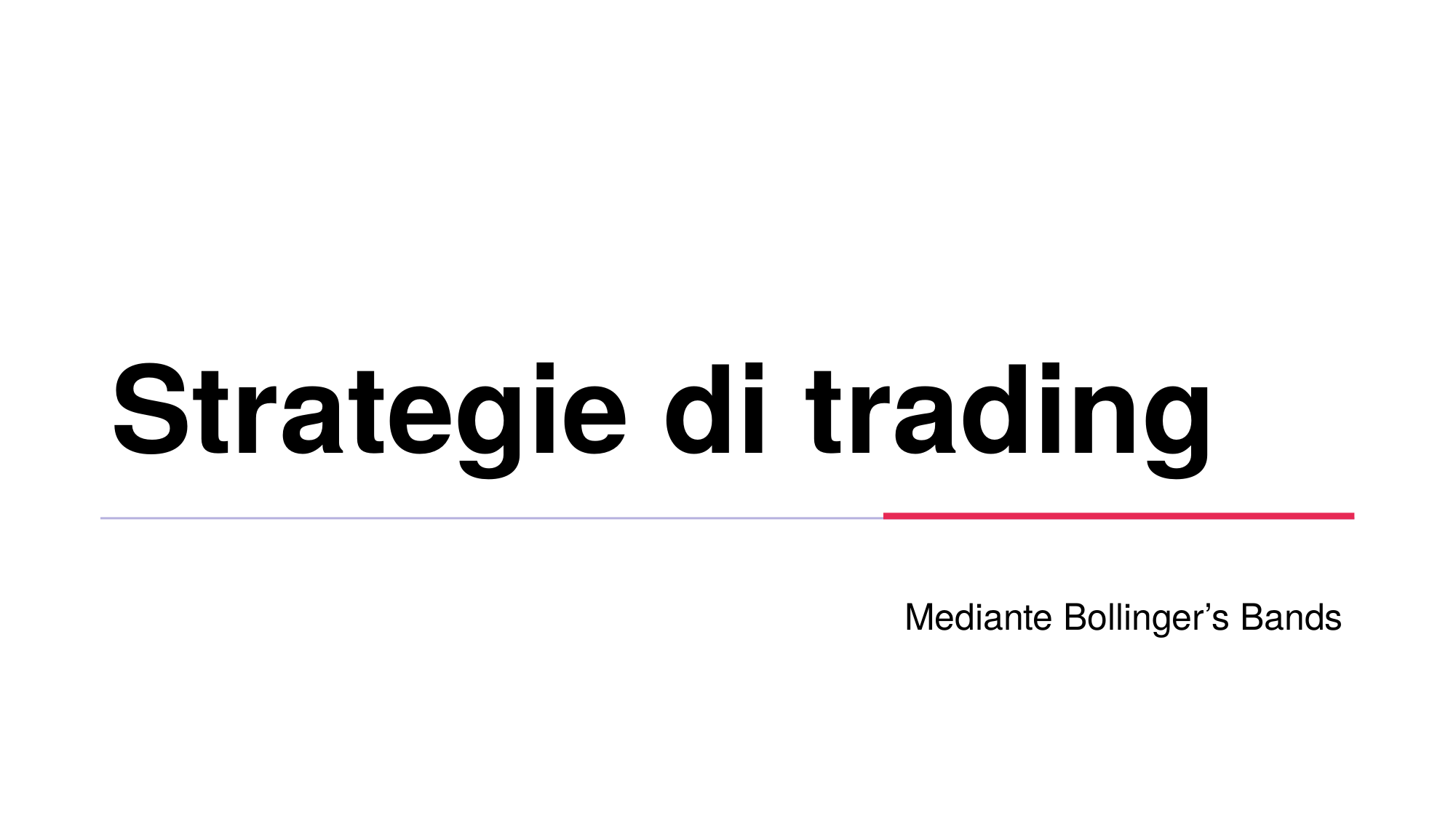

# Strategie di trading

Mediante Bollinger’s Bands
14